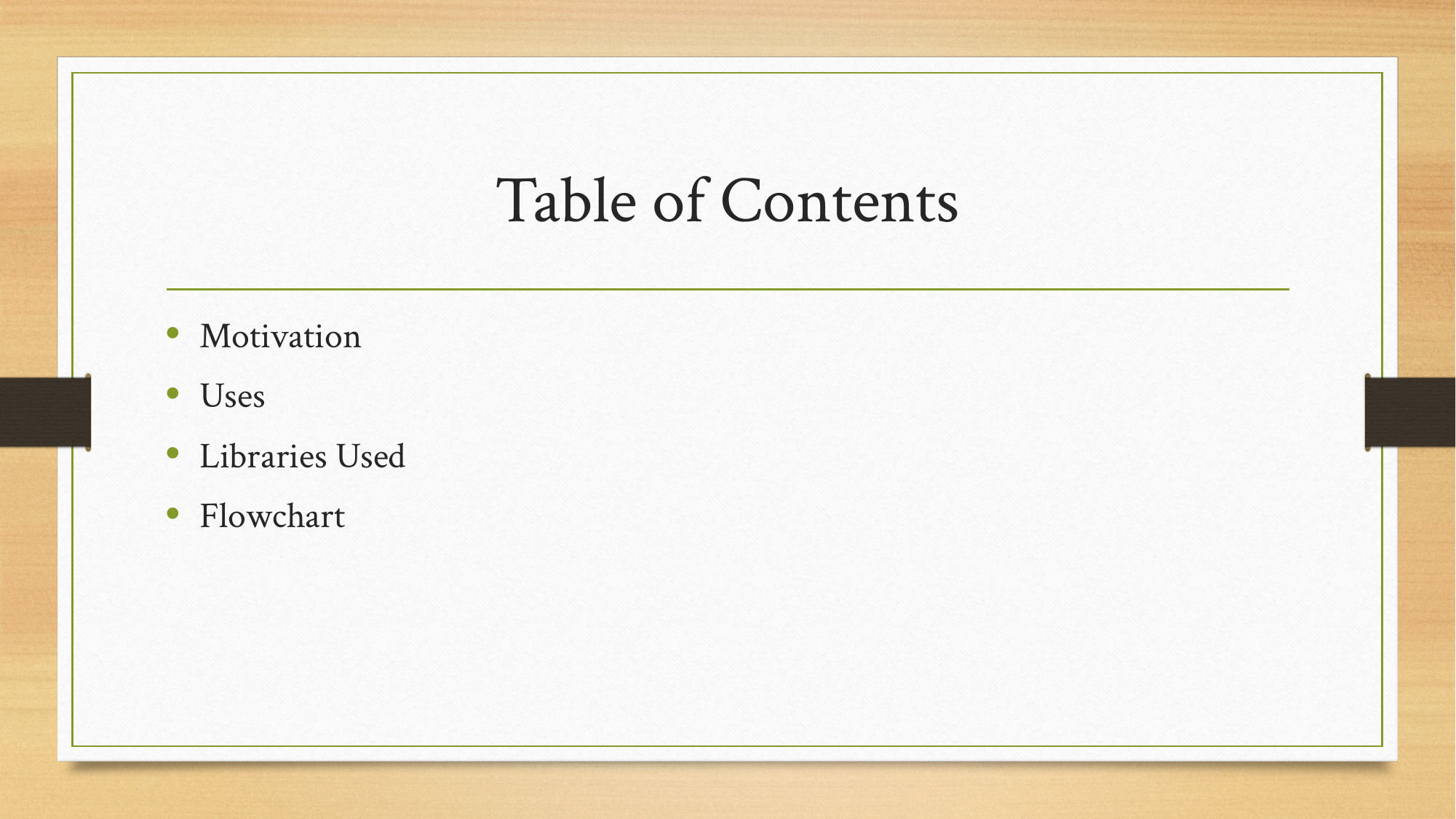

# Table of Contents
Motivation
Uses
Libraries Used
Flowchart